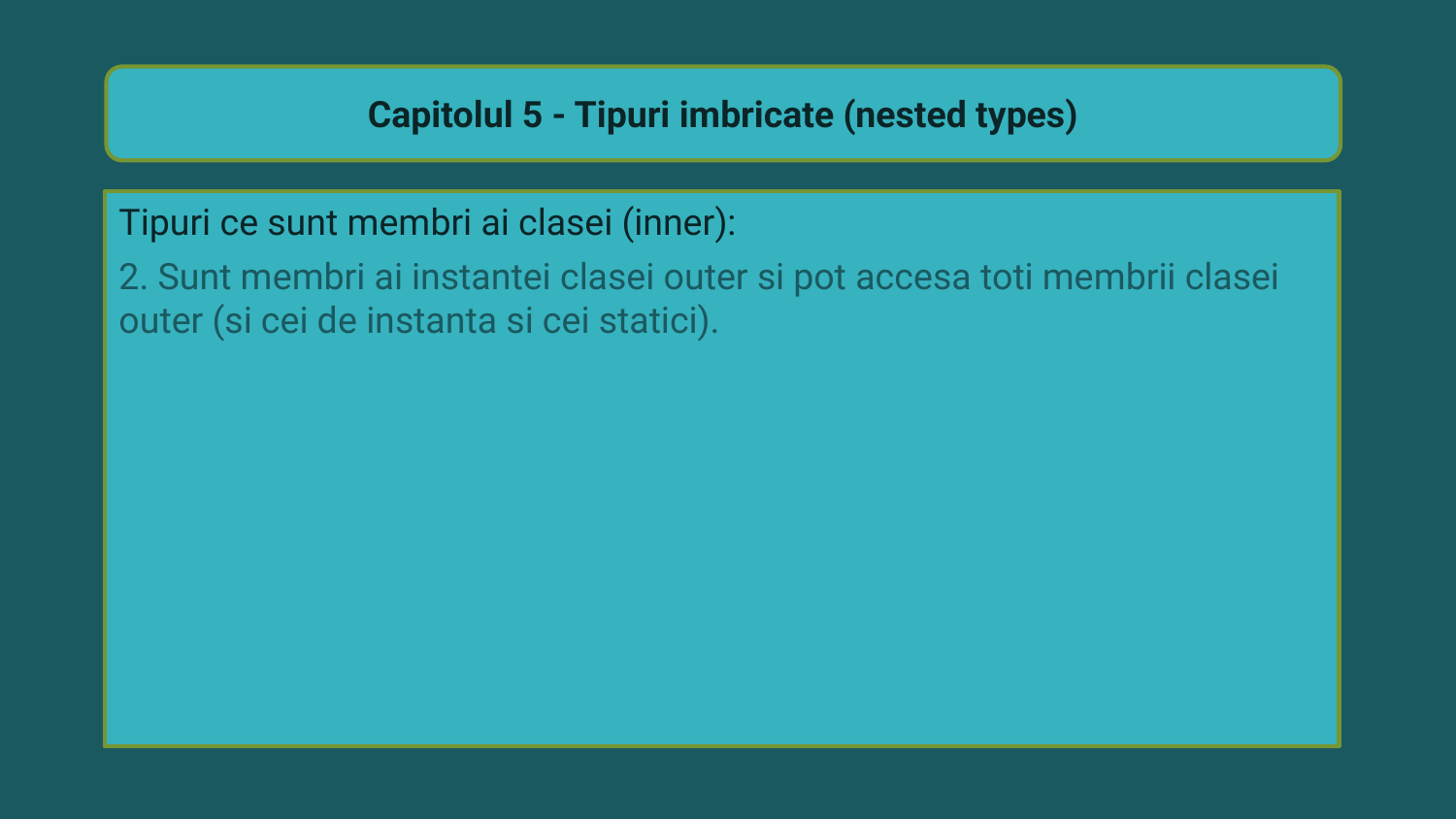

Capitolul 5 - Tipuri imbricate (nested types)
Tipuri ce sunt membri ai clasei (inner):
2. Sunt membri ai instantei clasei outer si pot accesa toti membrii clasei outer (si cei de instanta si cei statici).